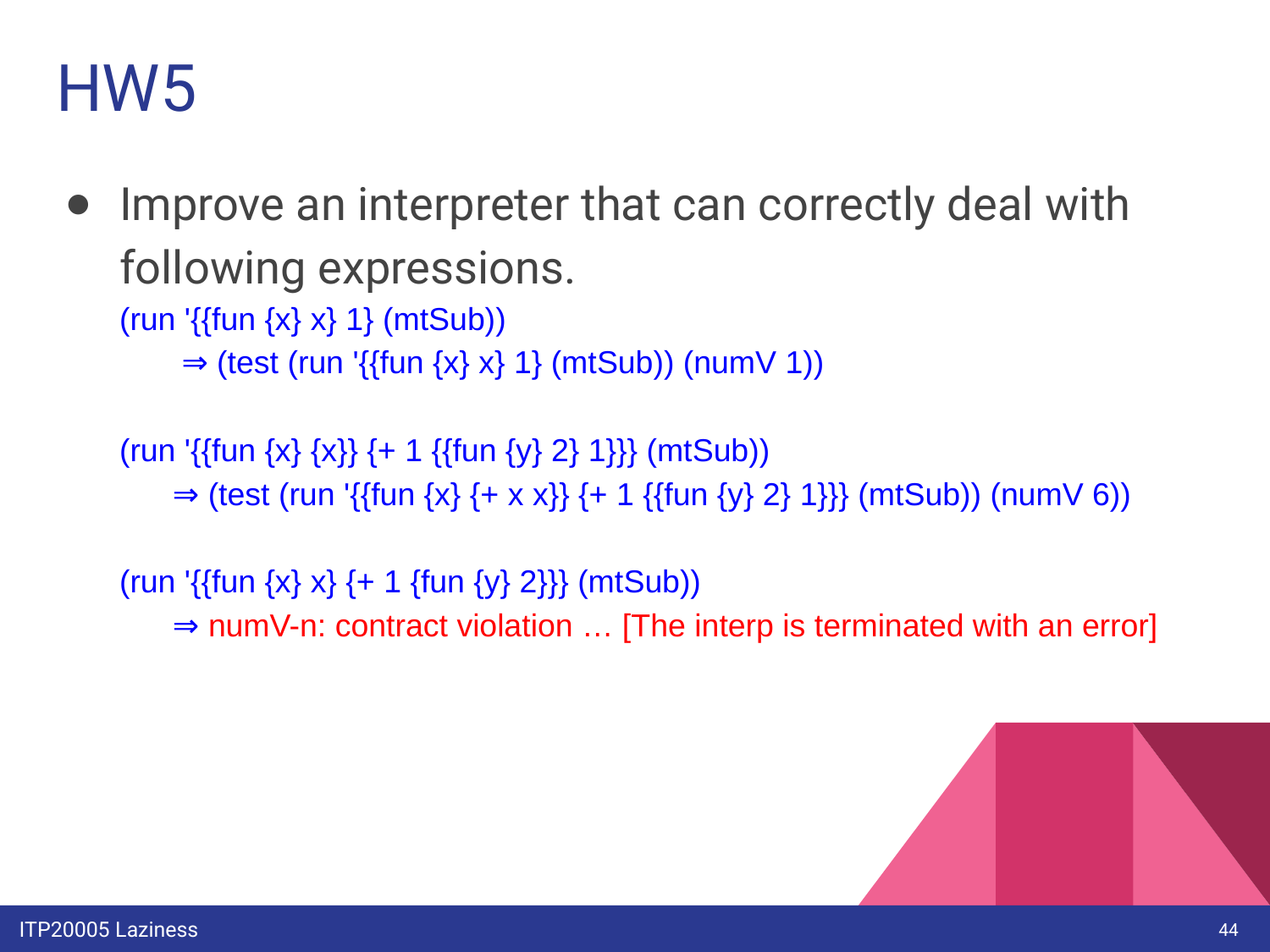

# HW5
Improve an interpreter that can correctly deal with following expressions.
(run '{{fun {x} x} 1} (mtSub))
       ⇒ (test (run '{{fun {x} x} 1} (mtSub)) (numV 1))
(run '{{fun {x} {x}} {+ 1 {{fun {y} 2} 1}}} (mtSub))
      ⇒ (test (run '{{fun {x} {+ x x}} {+ 1 {{fun {y} 2} 1}}} (mtSub)) (numV 6))
(run '{{fun {x} x} {+ 1 {fun {y} 2}}} (mtSub))
      ⇒ numV-n: contract violation … [The interp is terminated with an error]
44